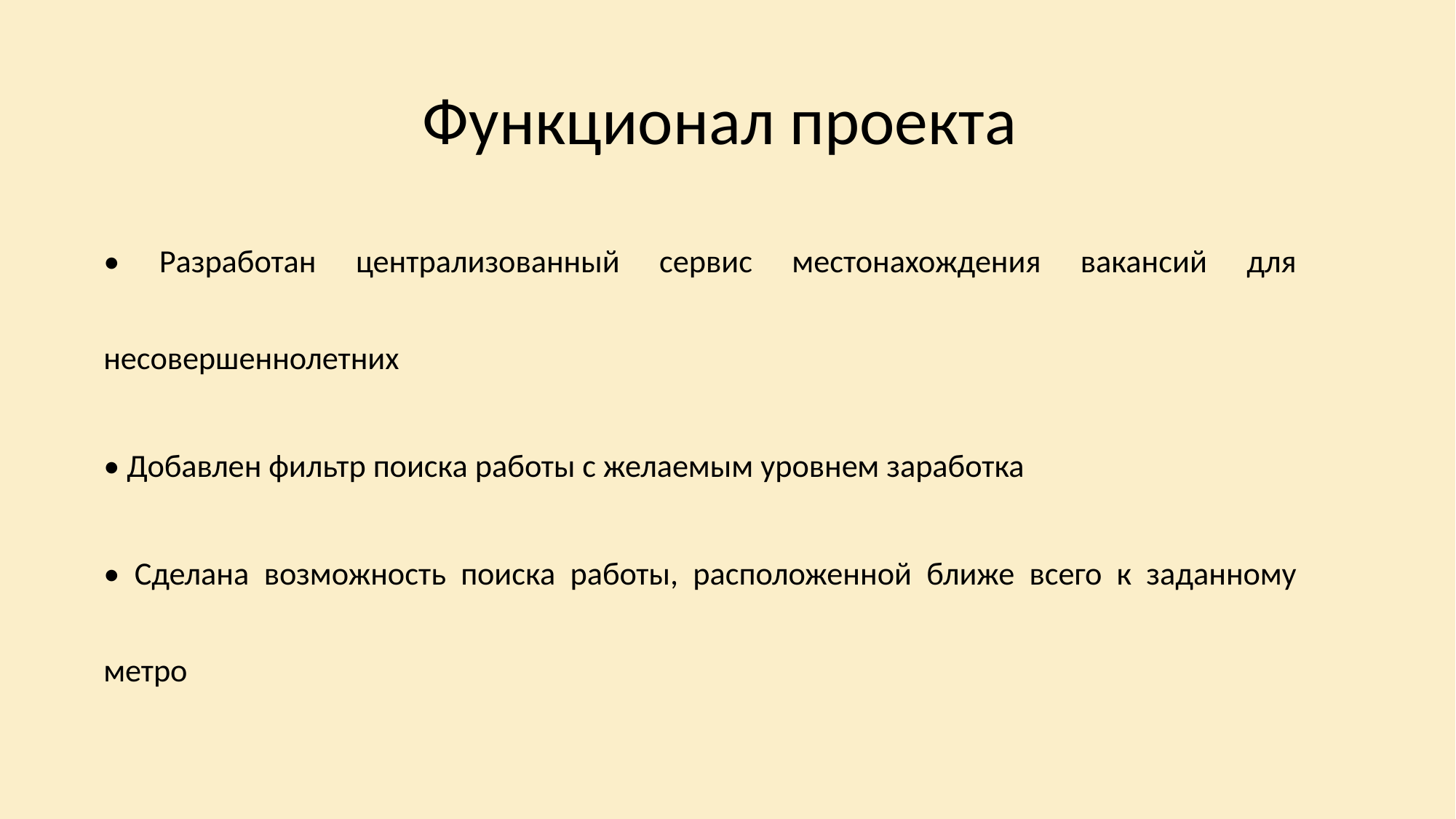

# Функционал проекта
• Разработан централизованный сервис местонахождения вакансий для несовершеннолетних
• Добавлен фильтр поиска работы с желаемым уровнем заработка
• Сделана возможность поиска работы, расположенной ближе всего к заданному метро